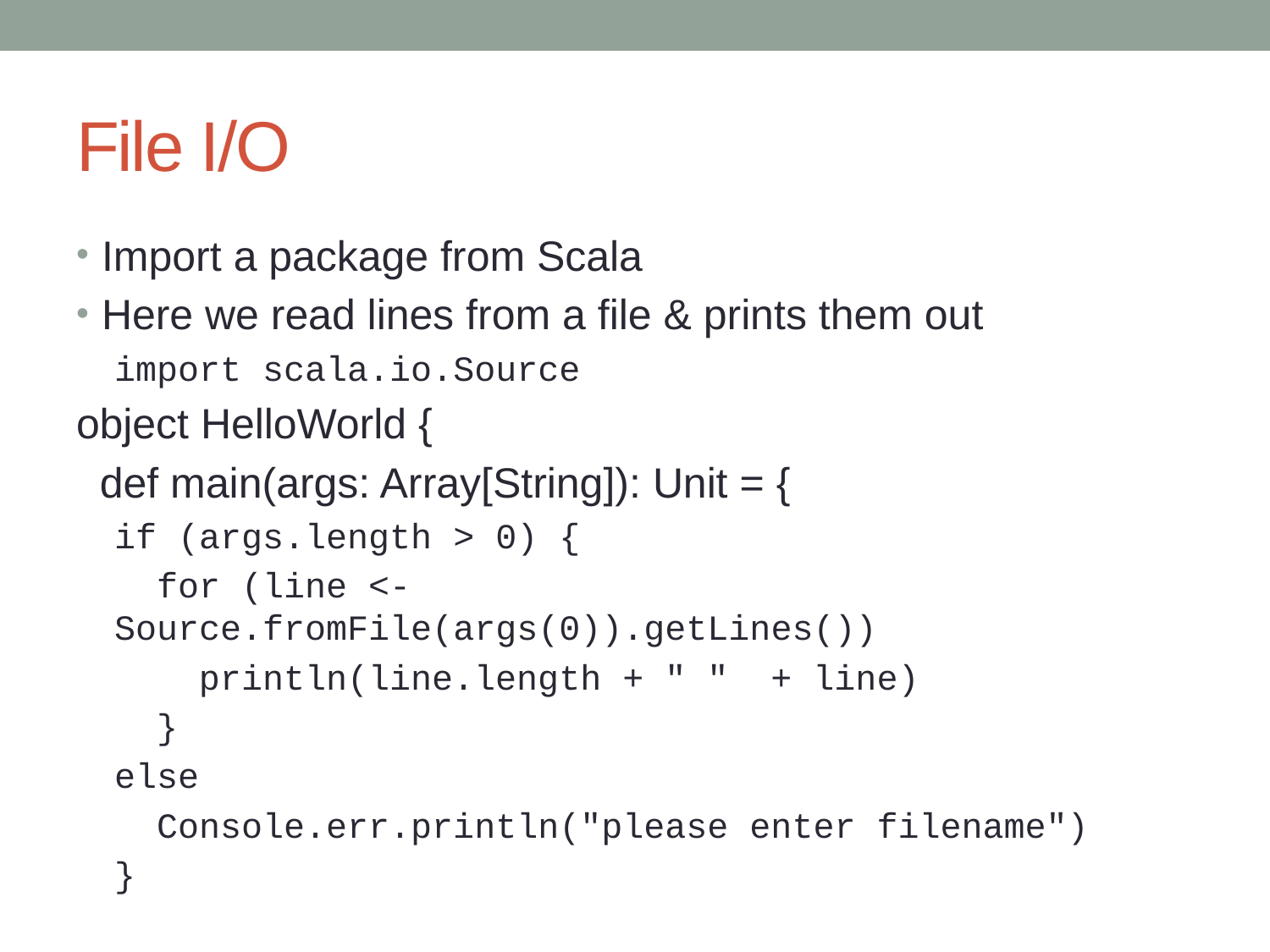

# File I/O
Import a package from Scala
Here we read lines from a file & prints them out
import scala.io.Source
object HelloWorld {
  def main(args: Array[String]): Unit = {
if (args.length > 0) {
  for (line <- Source.fromFile(args(0)).getLines())
    println(line.length + " "  + line)
  }
else
  Console.err.println("please enter filename")
}